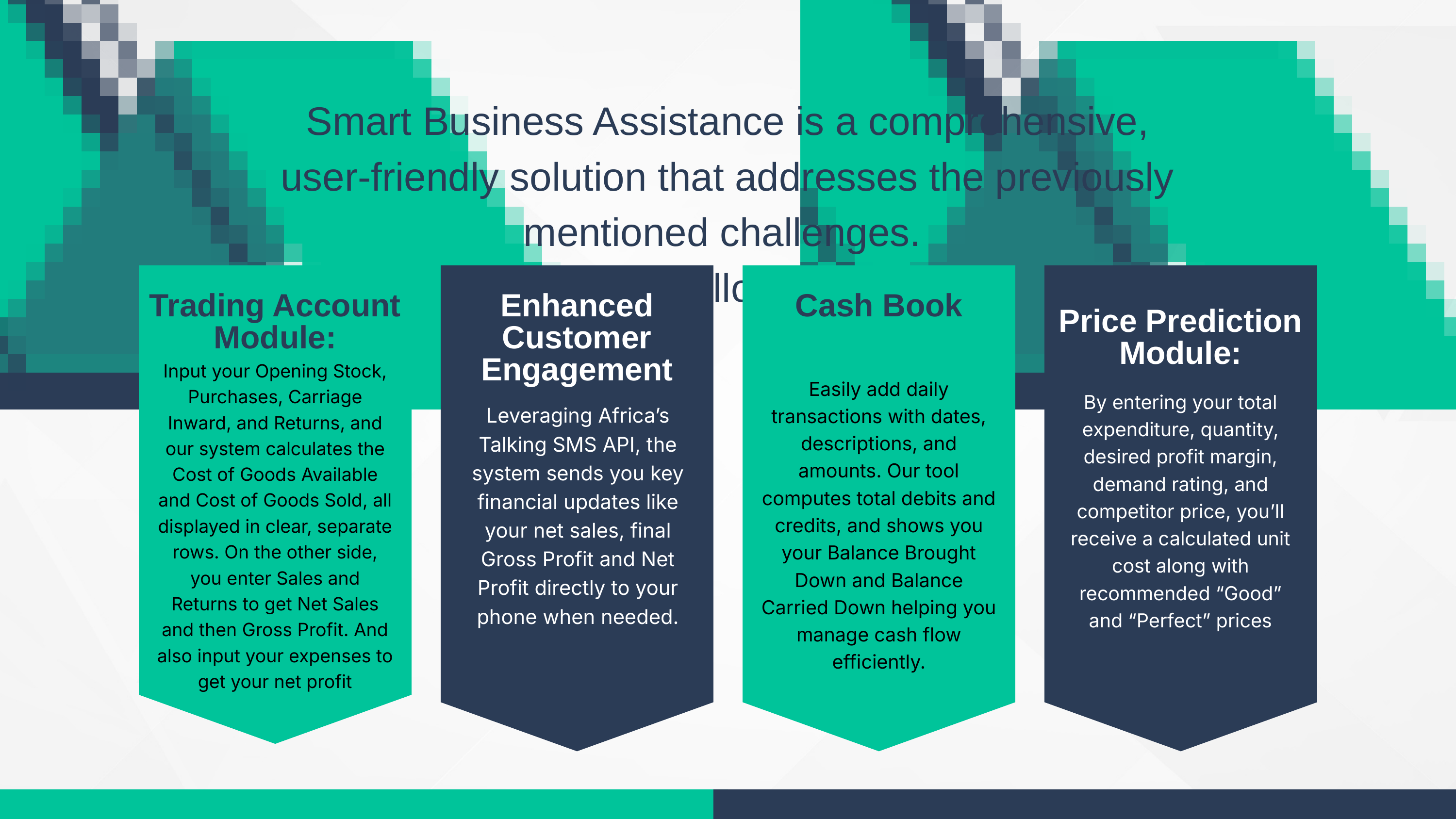

Smart Business Assistance is a comprehensive, user‑friendly solution that addresses the previously mentioned challenges.
Through the following features:

Trading Account Module:
Enhanced Customer Engagement
Cash Book
Price Prediction Module:
Input your Opening Stock, Purchases, Carriage Inward, and Returns, and our system calculates the Cost of Goods Available and Cost of Goods Sold, all displayed in clear, separate rows. On the other side, you enter Sales and Returns to get Net Sales and then Gross Profit. And also input your expenses to get your net profit
Easily add daily transactions with dates, descriptions, and amounts. Our tool computes total debits and credits, and shows you your Balance Brought Down and Balance Carried Down helping you manage cash flow efficiently.
By entering your total expenditure, quantity, desired profit margin, demand rating, and competitor price, you’ll receive a calculated unit cost along with recommended “Good” and “Perfect” prices
Leveraging Africa’s Talking SMS API, the system sends you key financial updates like your net sales, final Gross Profit and Net Profit directly to your phone when needed.